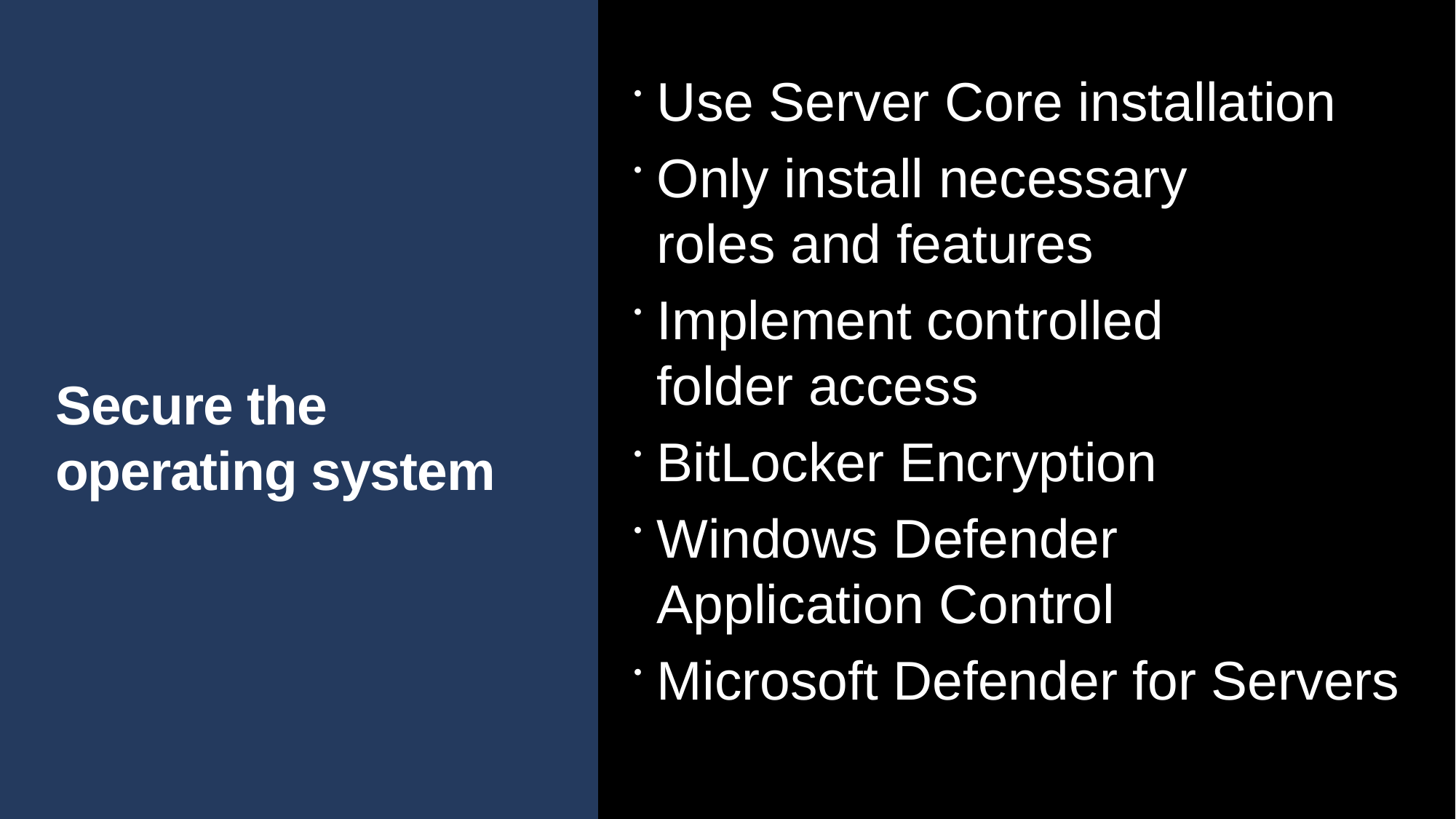

Use Server Core installation
Only install necessary
roles and features
Implement controlled
folder access
BitLocker Encryption
Windows Defender
Application Control
Microsoft Defender for Servers
# Secure the operating system